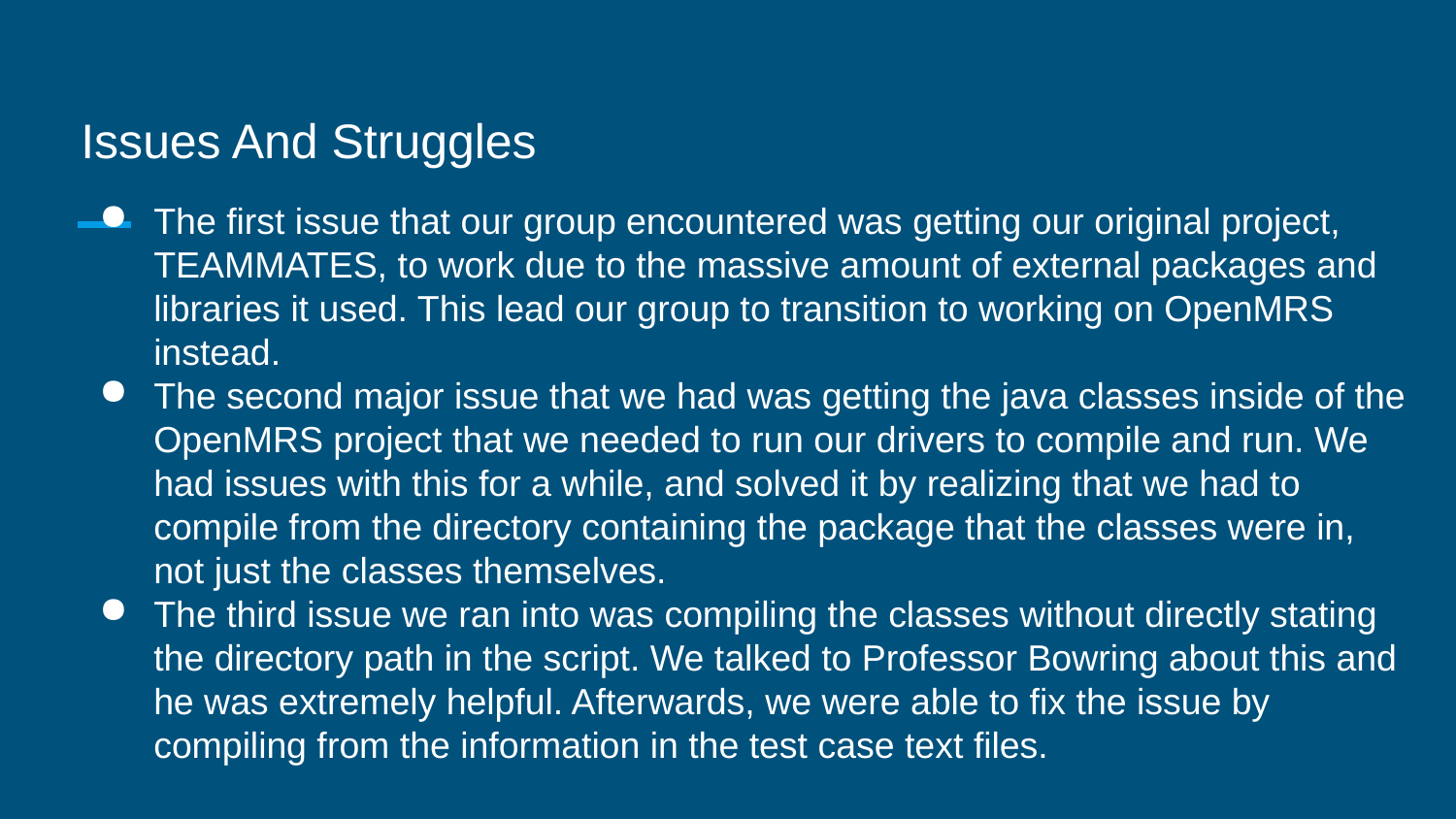

# Issues And Struggles
The first issue that our group encountered was getting our original project, TEAMMATES, to work due to the massive amount of external packages and libraries it used. This lead our group to transition to working on OpenMRS instead.
The second major issue that we had was getting the java classes inside of the OpenMRS project that we needed to run our drivers to compile and run. We had issues with this for a while, and solved it by realizing that we had to compile from the directory containing the package that the classes were in, not just the classes themselves.
The third issue we ran into was compiling the classes without directly stating the directory path in the script. We talked to Professor Bowring about this and he was extremely helpful. Afterwards, we were able to fix the issue by compiling from the information in the test case text files.